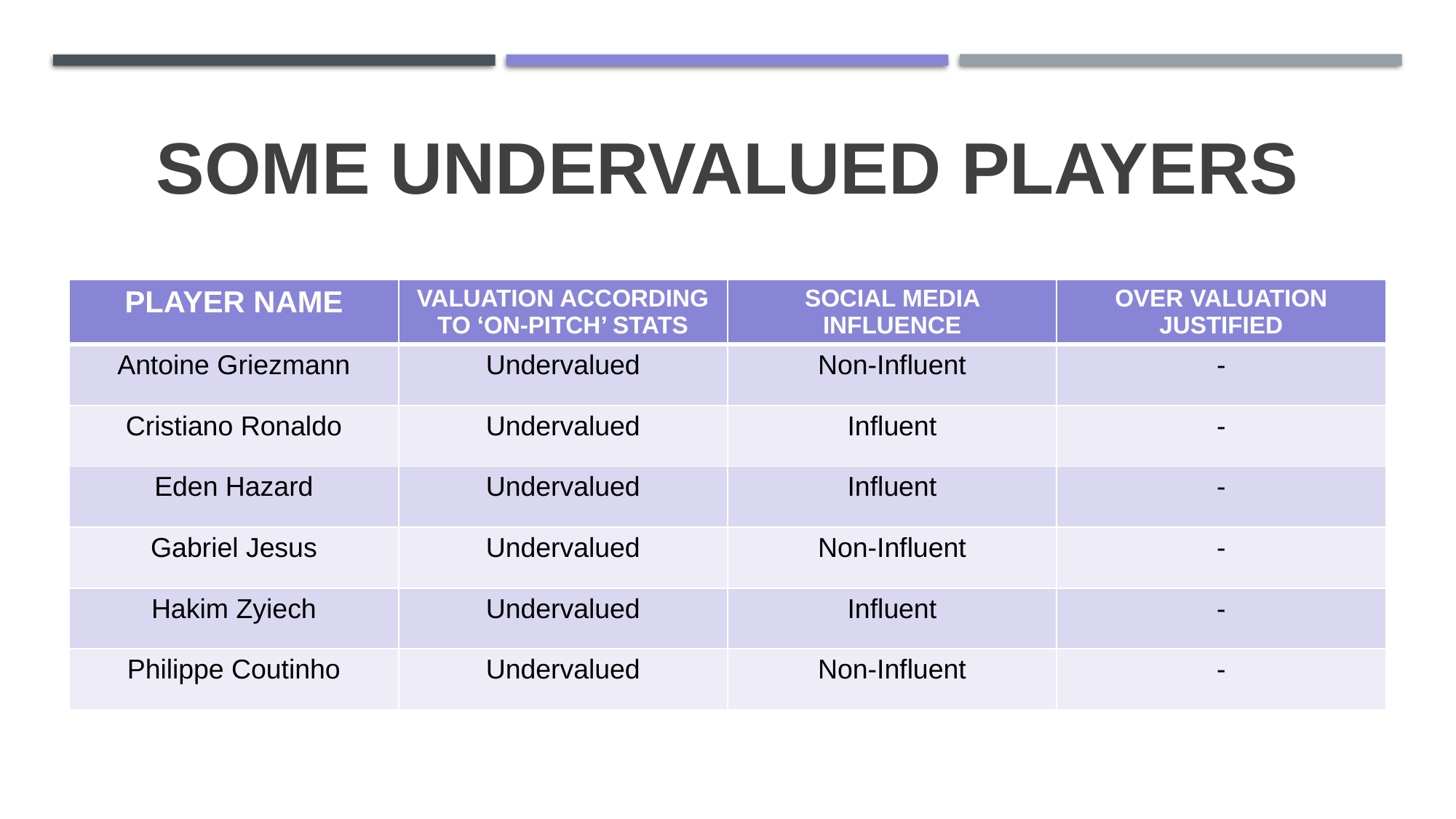

# Some Undervalued players
| PLAYER NAME | VALUATION ACCORDING TO ‘ON-PITCH’ STATS | SOCIAL MEDIA INFLUENCE | OVER VALUATION JUSTIFIED |
| --- | --- | --- | --- |
| Antoine Griezmann | Undervalued | Non-Influent | - |
| Cristiano Ronaldo | Undervalued | Influent | - |
| Eden Hazard | Undervalued | Influent | - |
| Gabriel Jesus | Undervalued | Non-Influent | - |
| Hakim Zyiech | Undervalued | Influent | - |
| Philippe Coutinho | Undervalued | Non-Influent | - |